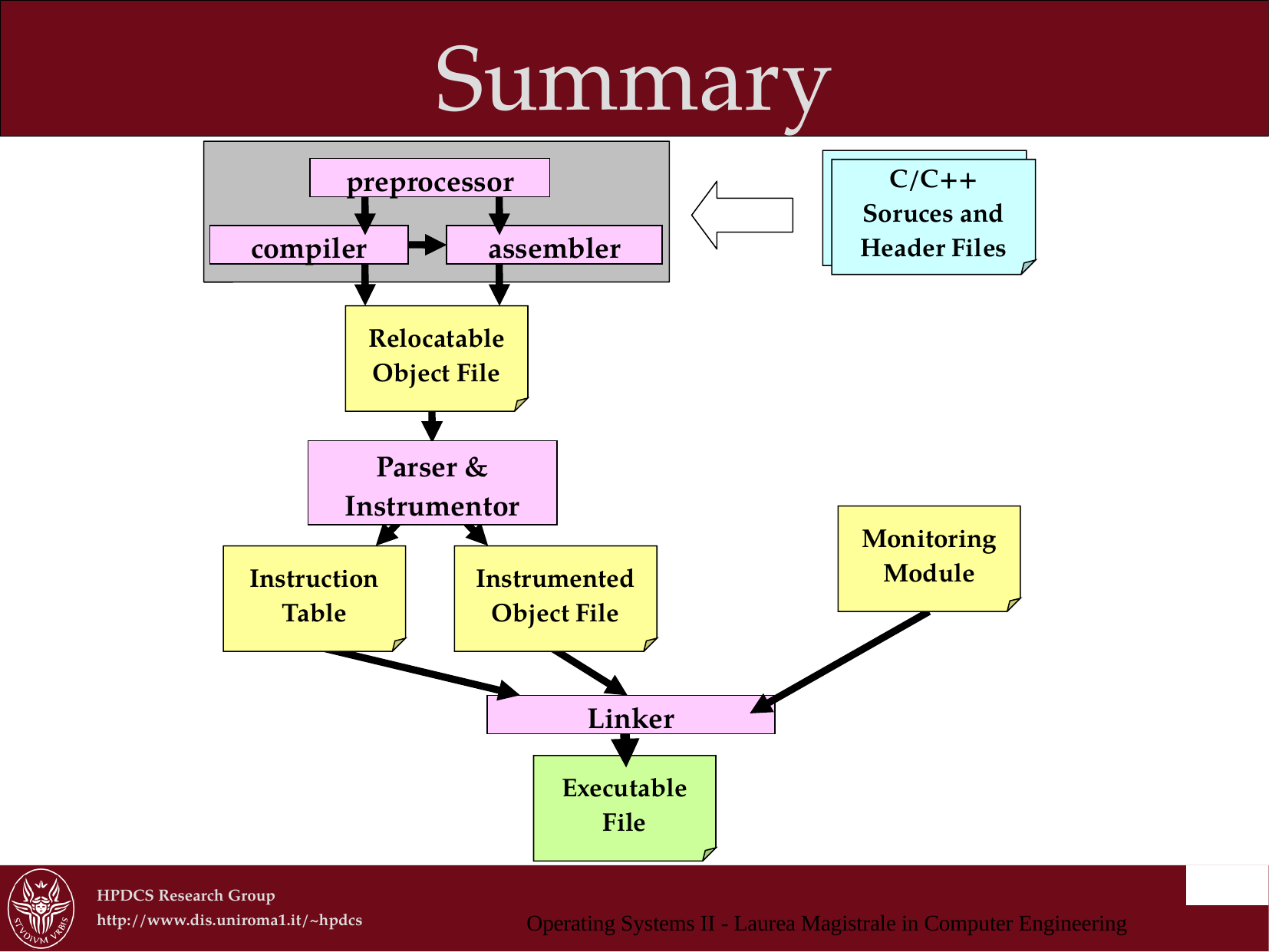

Summary

Sorgenti C/C++
e File Header
preprocessor
C/C++ Soruces and Header Files

compiler
assembler

Relocatable Object File

Parser &
Instrumentor
Monitoring Module

Instruction Table
Instrumented Object File

Linker

Executable File
Operating Systems II - Laurea Magistrale in Computer Engineering